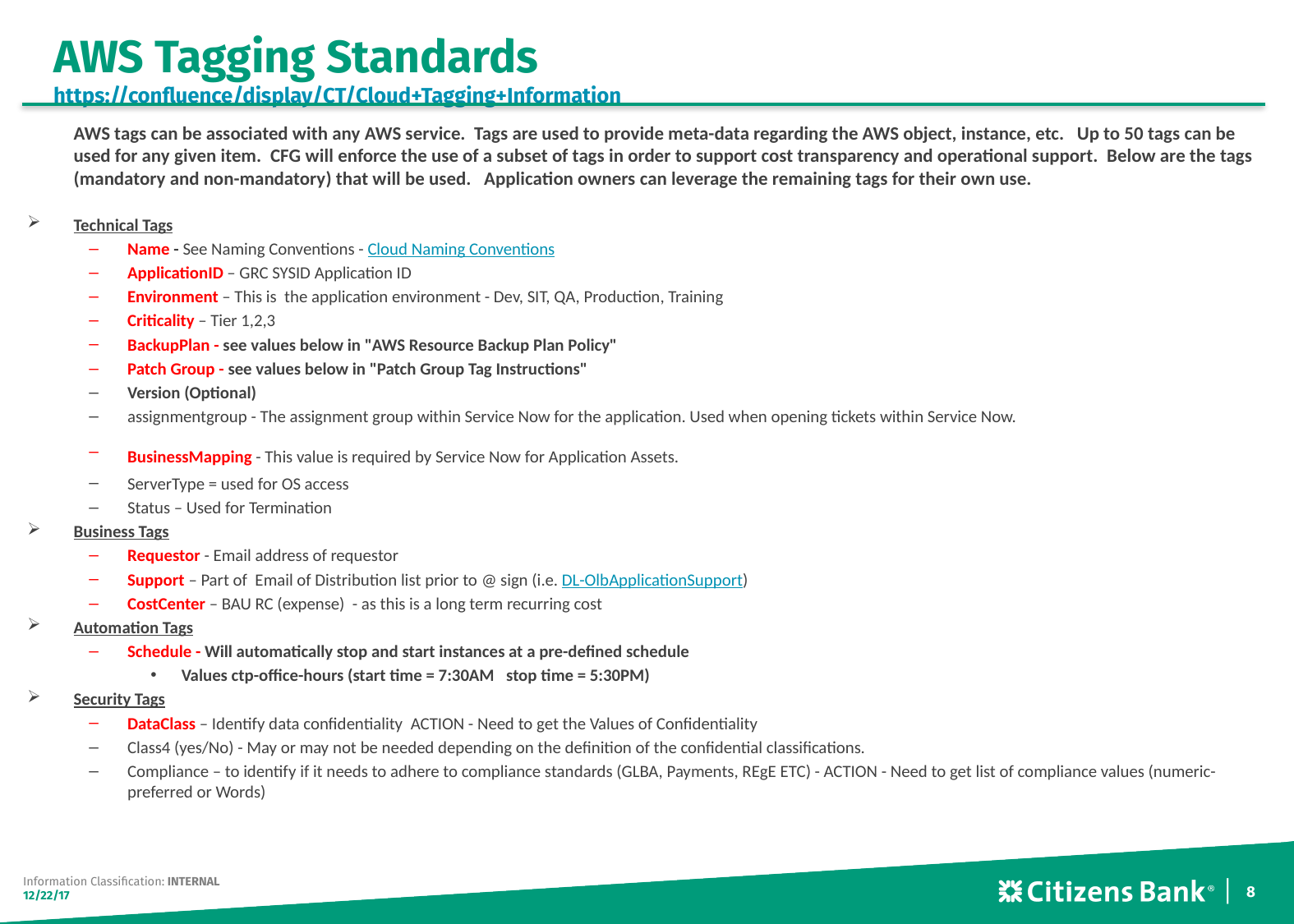

# AWS Tagging Standards https://confluence/display/CT/Cloud+Tagging+Information
AWS tags can be associated with any AWS service.  Tags are used to provide meta-data regarding the AWS object, instance, etc.   Up to 50 tags can be used for any given item.  CFG will enforce the use of a subset of tags in order to support cost transparency and operational support.  Below are the tags (mandatory and non-mandatory) that will be used.   Application owners can leverage the remaining tags for their own use.

Technical Tags
Name - See Naming Conventions - Cloud Naming Conventions
ApplicationID – GRC SYSID Application ID
Environment – This is  the application environment - Dev, SIT, QA, Production, Training
Criticality – Tier 1,2,3
BackupPlan - see values below in "AWS Resource Backup Plan Policy"
Patch Group - see values below in "Patch Group Tag Instructions"
Version (Optional)
assignmentgroup - The assignment group within Service Now for the application. Used when opening tickets within Service Now.
BusinessMapping - This value is required by Service Now for Application Assets.
ServerType = used for OS access
Status – Used for Termination
Business Tags
Requestor - Email address of requestor
Support – Part of  Email of Distribution list prior to @ sign (i.e. DL-OlbApplicationSupport)
CostCenter – BAU RC (expense)  - as this is a long term recurring cost
Automation Tags
Schedule - Will automatically stop and start instances at a pre-defined schedule
Values ctp-office-hours (start time = 7:30AM   stop time = 5:30PM)
Security Tags
DataClass – Identify data confidentiality  ACTION - Need to get the Values of Confidentiality
Class4 (yes/No) - May or may not be needed depending on the definition of the confidential classifications.
Compliance – to identify if it needs to adhere to compliance standards (GLBA, Payments, REgE ETC) - ACTION - Need to get list of compliance values (numeric-preferred or Words)